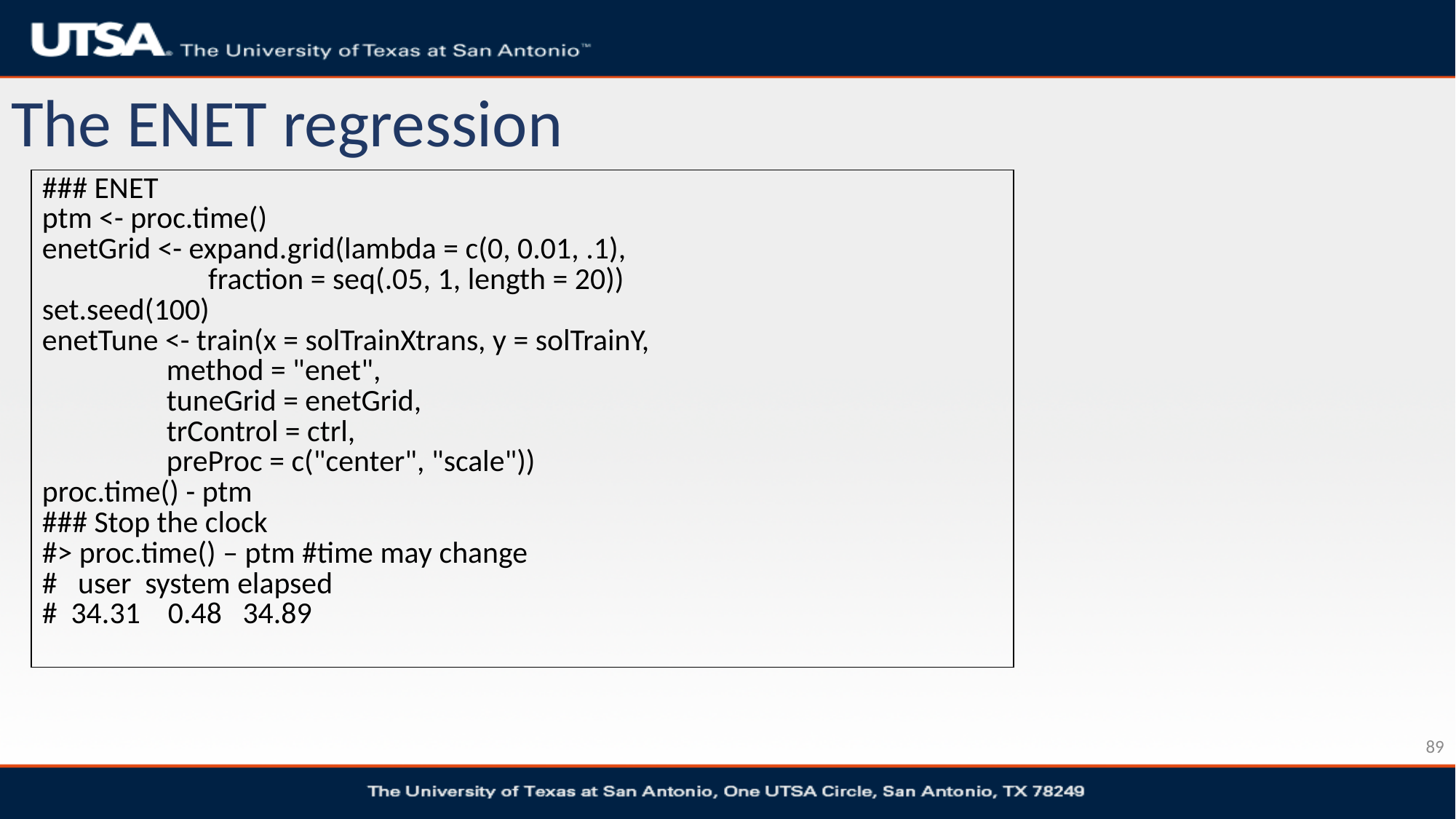

# The ENET regression
| ### ENET ptm <- proc.time() enetGrid <- expand.grid(lambda = c(0, 0.01, .1), fraction = seq(.05, 1, length = 20)) set.seed(100) enetTune <- train(x = solTrainXtrans, y = solTrainY, method = "enet", tuneGrid = enetGrid, trControl = ctrl, preProc = c("center", "scale")) proc.time() - ptm ### Stop the clock #> proc.time() – ptm #time may change # user system elapsed # 34.31 0.48 34.89 |
| --- |
89